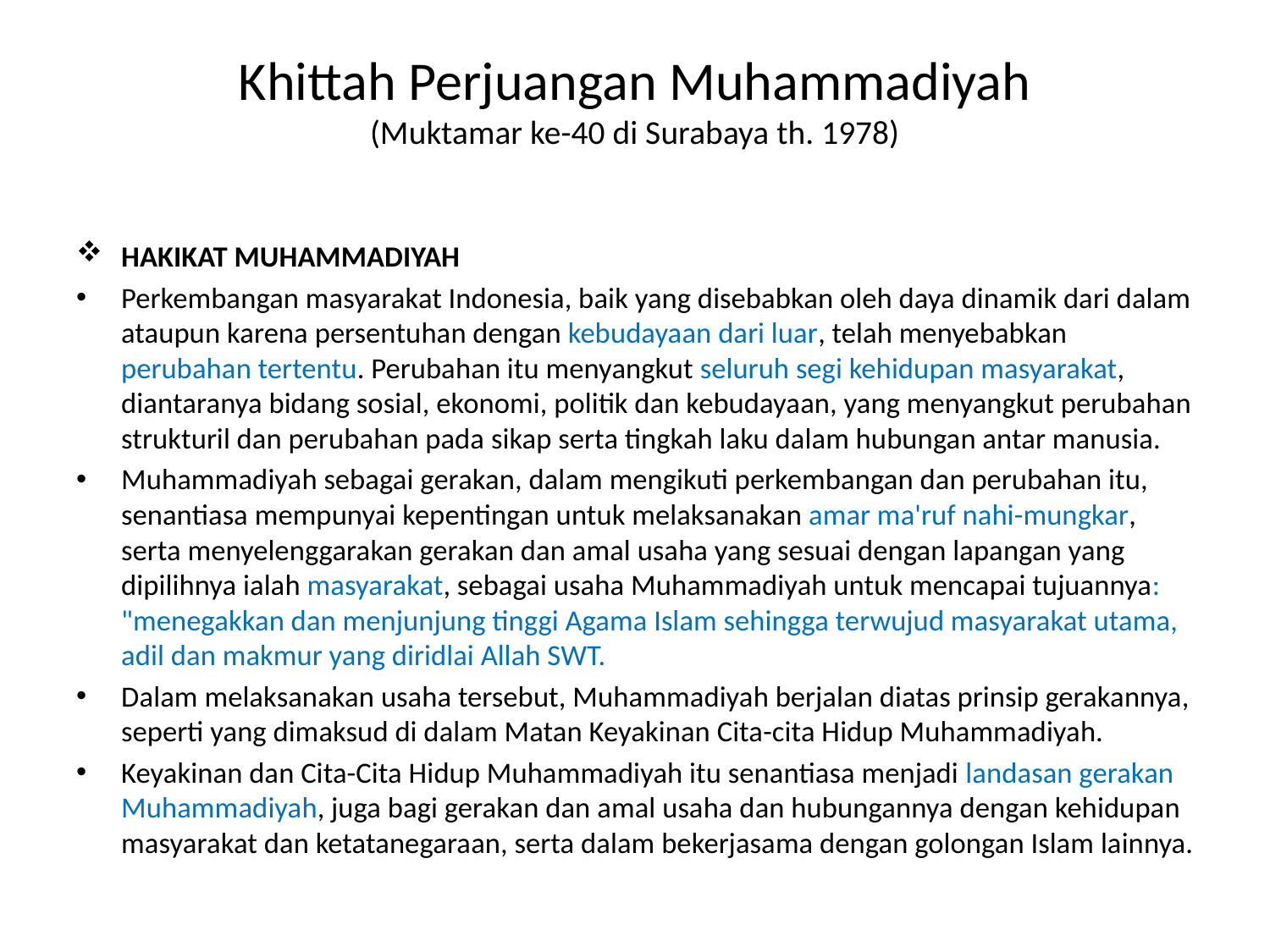

# Khittah Perjuangan Muhammadiyah (Muktamar ke-40 di Surabaya th. 1978)

HAKIKAT MUHAMMADIYAH
Perkembangan masyarakat Indonesia, baik yang disebabkan oleh daya dinamik dari dalam ataupun karena persentuhan dengan kebudayaan dari luar, telah menyebabkan perubahan tertentu. Perubahan itu menyangkut seluruh segi kehidupan masyarakat, diantaranya bidang sosial, ekonomi, politik dan kebudayaan, yang menyangkut perubahan strukturil dan perubahan pada sikap serta tingkah laku dalam hubungan antar manusia.
Muhammadiyah sebagai gerakan, dalam mengikuti perkembangan dan perubahan itu, senantiasa mempunyai kepentingan untuk melaksanakan amar ma'ruf nahi-mungkar, serta menyelenggarakan gerakan dan amal usaha yang sesuai dengan lapangan yang dipilihnya ialah masyarakat, sebagai usaha Muhammadiyah untuk mencapai tujuannya: "menegakkan dan menjunjung tinggi Agama Islam sehingga terwujud masyarakat utama, adil dan makmur yang diridlai Allah SWT.
Dalam melaksanakan usaha tersebut, Muhammadiyah berjalan diatas prinsip gerakannya, seperti yang dimaksud di dalam Matan Keyakinan Cita-cita Hidup Muhammadiyah.
Keyakinan dan Cita-Cita Hidup Muhammadiyah itu senantiasa menjadi landasan gerakan Muhammadiyah, juga bagi gerakan dan amal usaha dan hubungannya dengan kehidupan masyarakat dan ketatanegaraan, serta dalam bekerjasama dengan golongan Islam lainnya.